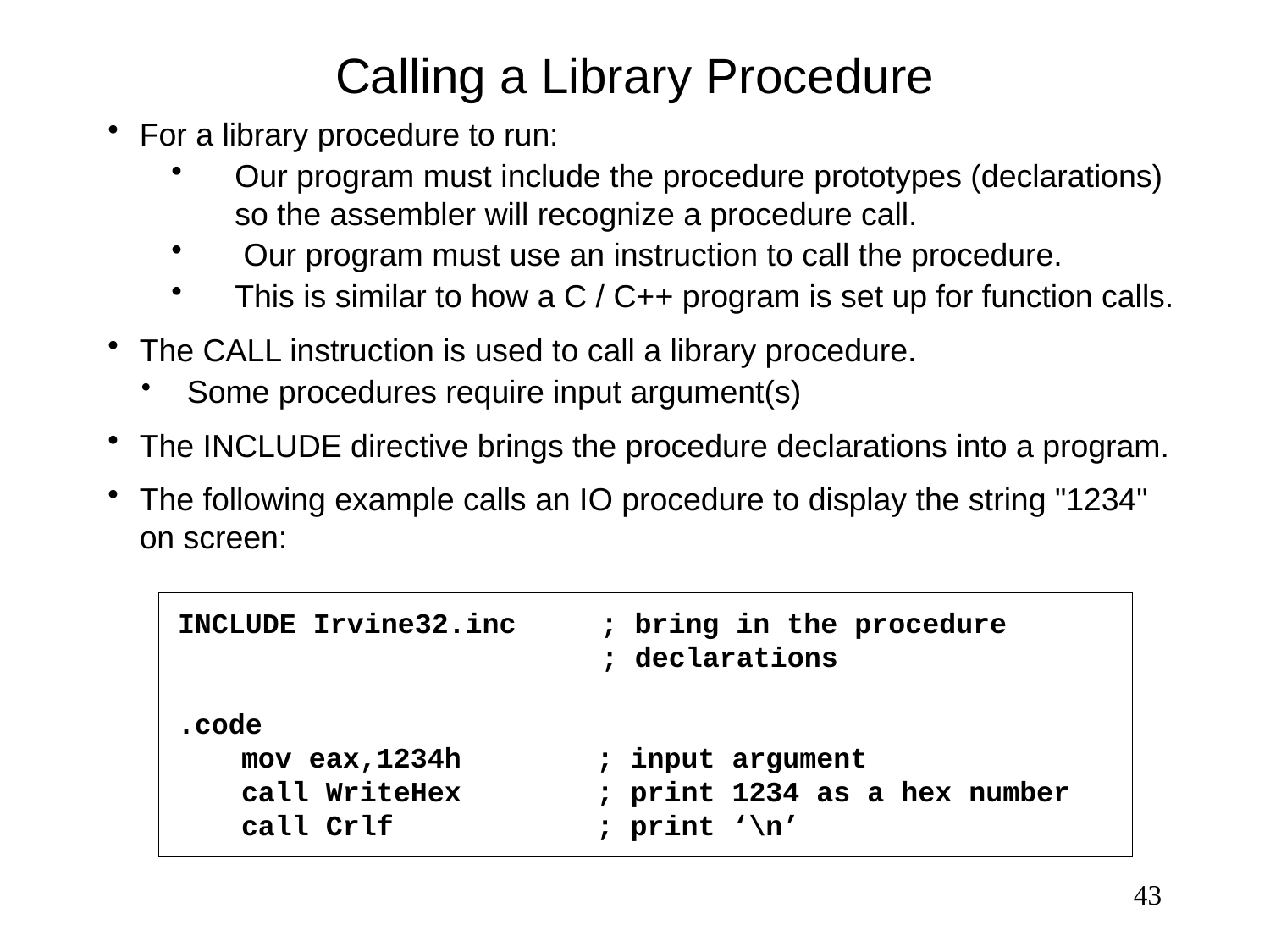

# Calling a Library Procedure
For a library procedure to run:
Our program must include the procedure prototypes (declarations) so the assembler will recognize a procedure call.
 Our program must use an instruction to call the procedure.
This is similar to how a C / C++ program is set up for function calls.
The CALL instruction is used to call a library procedure.
  Some procedures require input argument(s)
The INCLUDE directive brings the procedure declarations into a program.
The following example calls an IO procedure to display the string "1234" on screen:
INCLUDE Irvine32.inc     ; bring in the procedure
                         ; declarations

.code
	mov eax,1234h        ; input argument
	call WriteHex        ; print 1234 as a hex number
	call Crlf            ; print ‘\n’
43